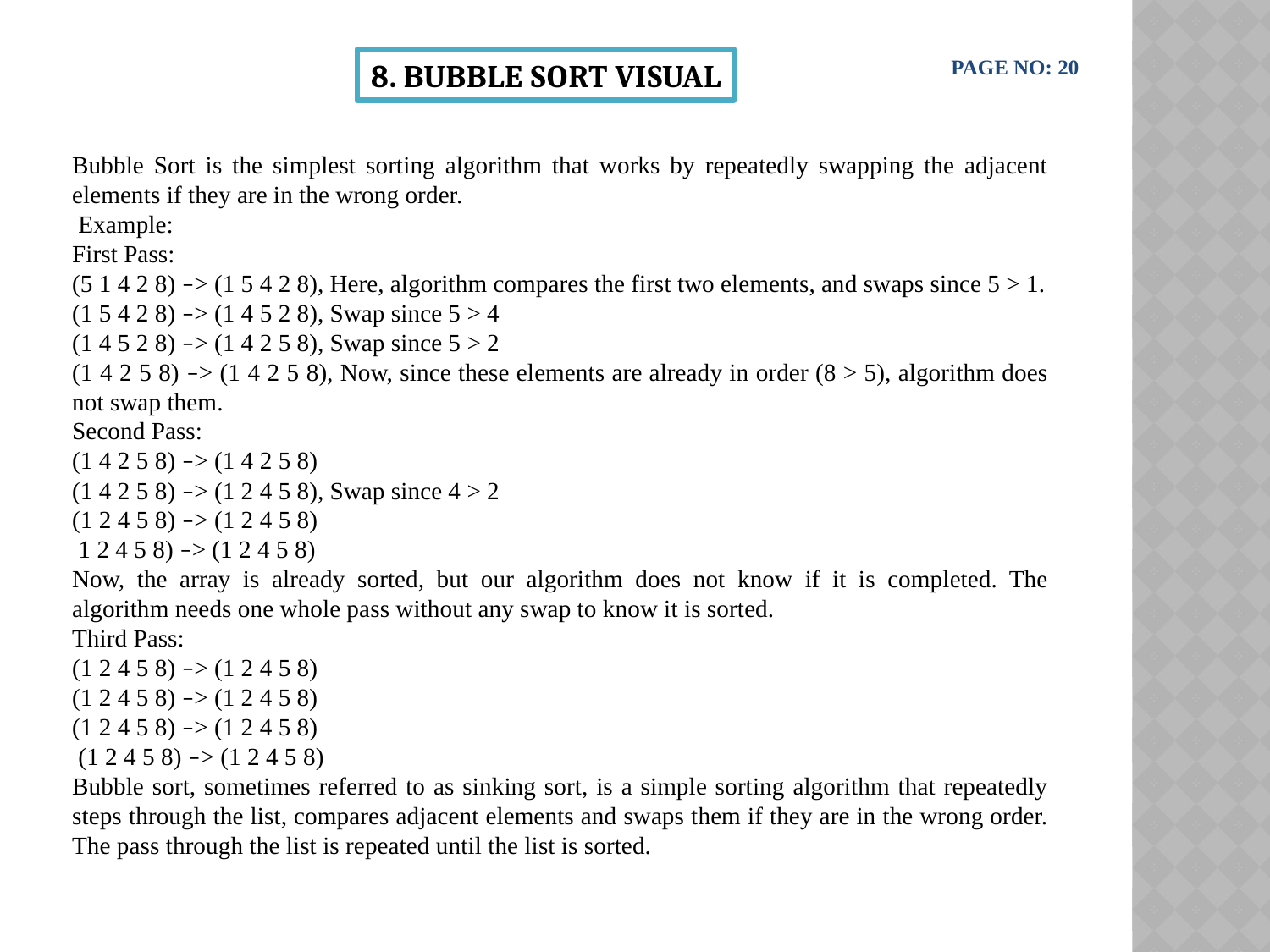

PAGE NO: 20
8. BUBBLE SORT VISUAL
Bubble Sort is the simplest sorting algorithm that works by repeatedly swapping the adjacent elements if they are in the wrong order.
 Example:
First Pass:
(5 1 4 2 8) –> (1 5 4 2 8), Here, algorithm compares the first two elements, and swaps since 5 > 1.
(1 5 4 2 8) –> (1 4 5 2 8), Swap since 5 > 4
(1 4 5 2 8) –> (1 4 2 5 8), Swap since 5 > 2
(1 4 2 5 8) –> (1 4 2 5 8), Now, since these elements are already in order (8 > 5), algorithm does not swap them.
Second Pass:
(1 4 2 5 8) –> (1 4 2 5 8)
(1 4 2 5 8) –> (1 2 4 5 8), Swap since 4 > 2
(1 2 4 5 8) –> (1 2 4 5 8)
 1 2 4 5 8) –> (1 2 4 5 8)
Now, the array is already sorted, but our algorithm does not know if it is completed. The algorithm needs one whole pass without any swap to know it is sorted.
Third Pass:
(1 2 4 5 8) –> (1 2 4 5 8)
(1 2 4 5 8) –> (1 2 4 5 8)
(1 2 4 5 8) –> (1 2 4 5 8)
 (1 2 4 5 8) –> (1 2 4 5 8)
Bubble sort, sometimes referred to as sinking sort, is a simple sorting algorithm that repeatedly steps through the list, compares adjacent elements and swaps them if they are in the wrong order. The pass through the list is repeated until the list is sorted.